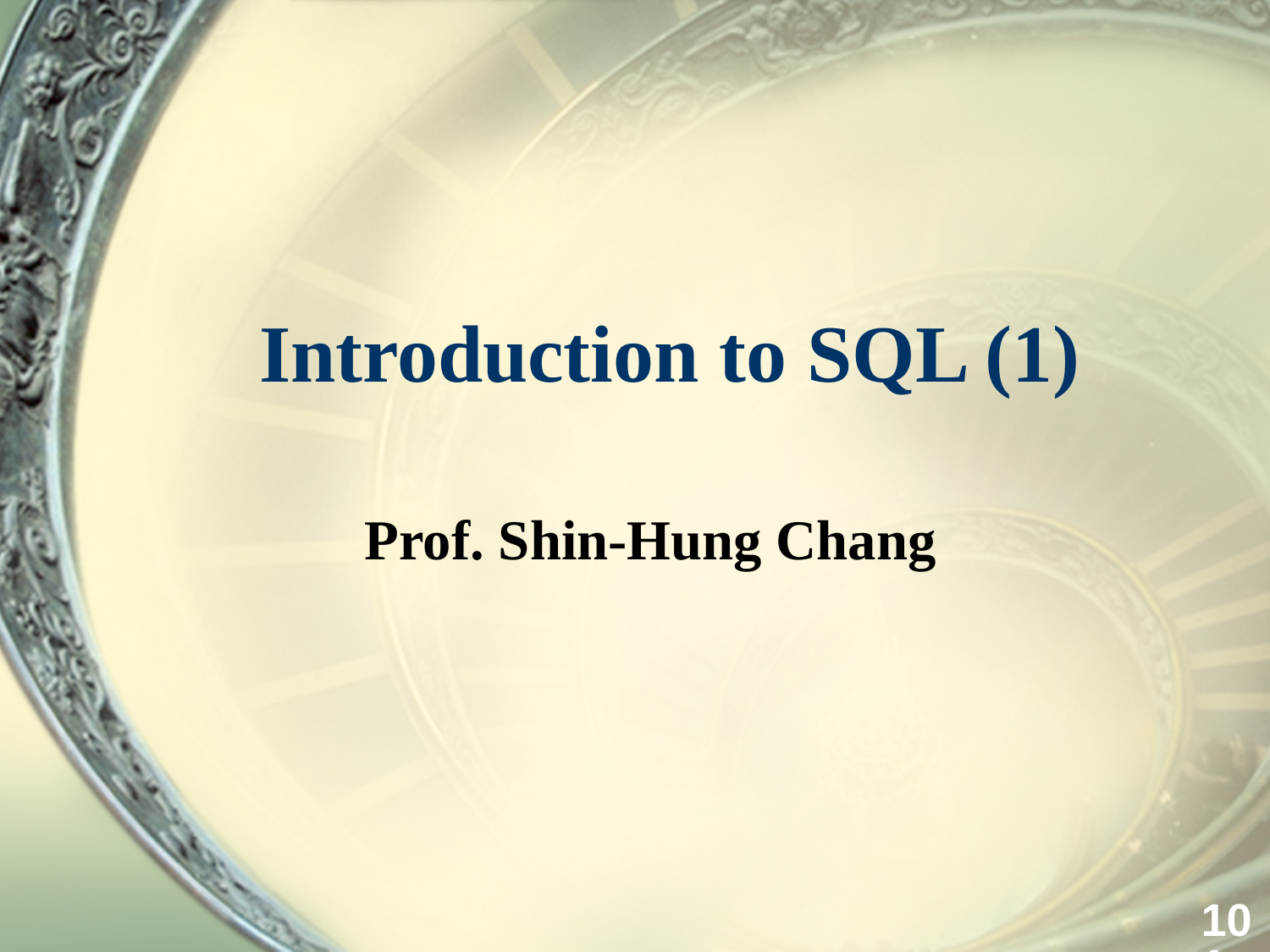

# Introduction to SQL (1)
Prof. Shin-Hung Chang
101